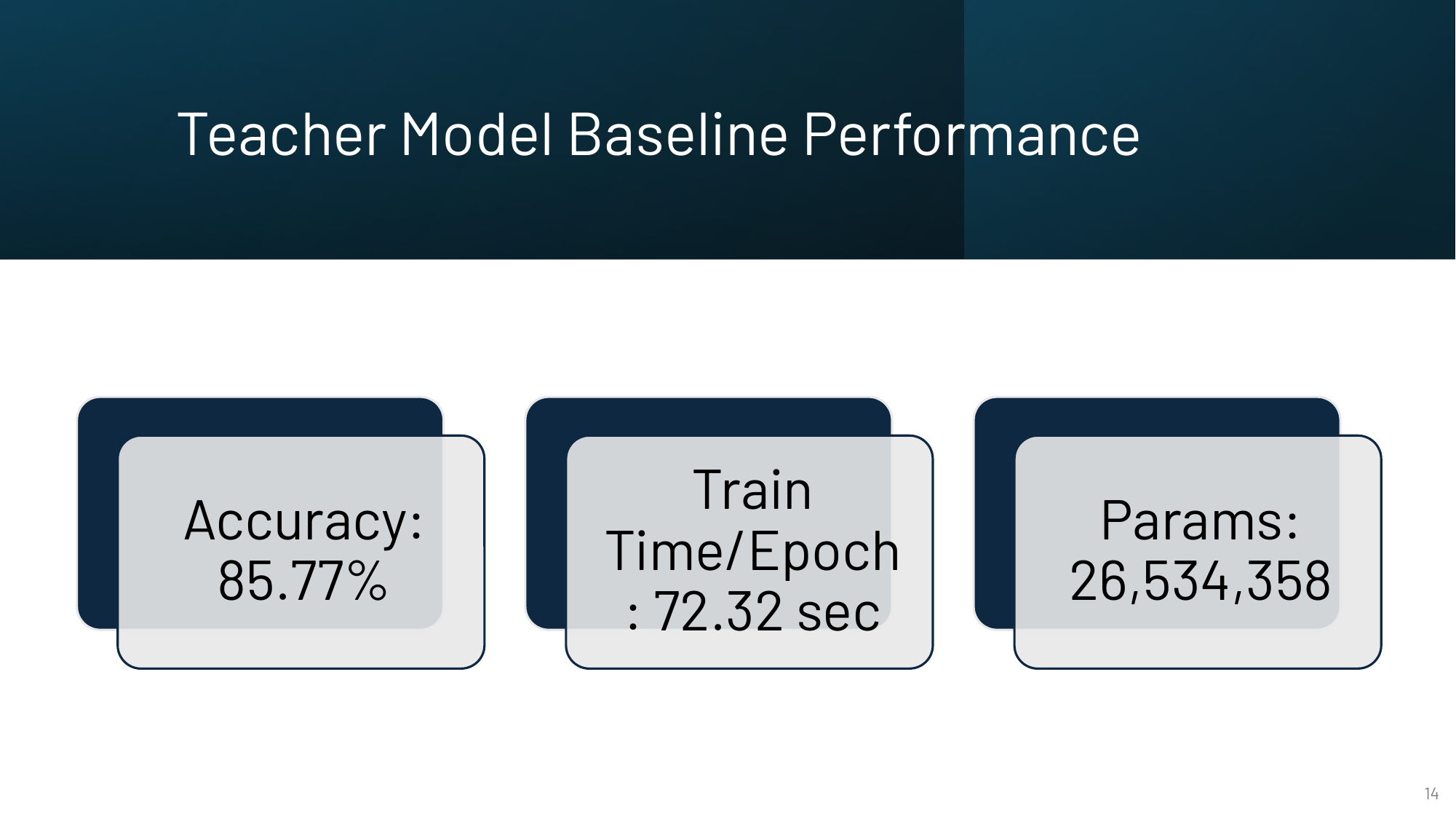

# Teacher Model Baseline Performance
Accuracy: 85.77%
Train Time/Epoch: 72.32 sec
Params: 26,534,358
14